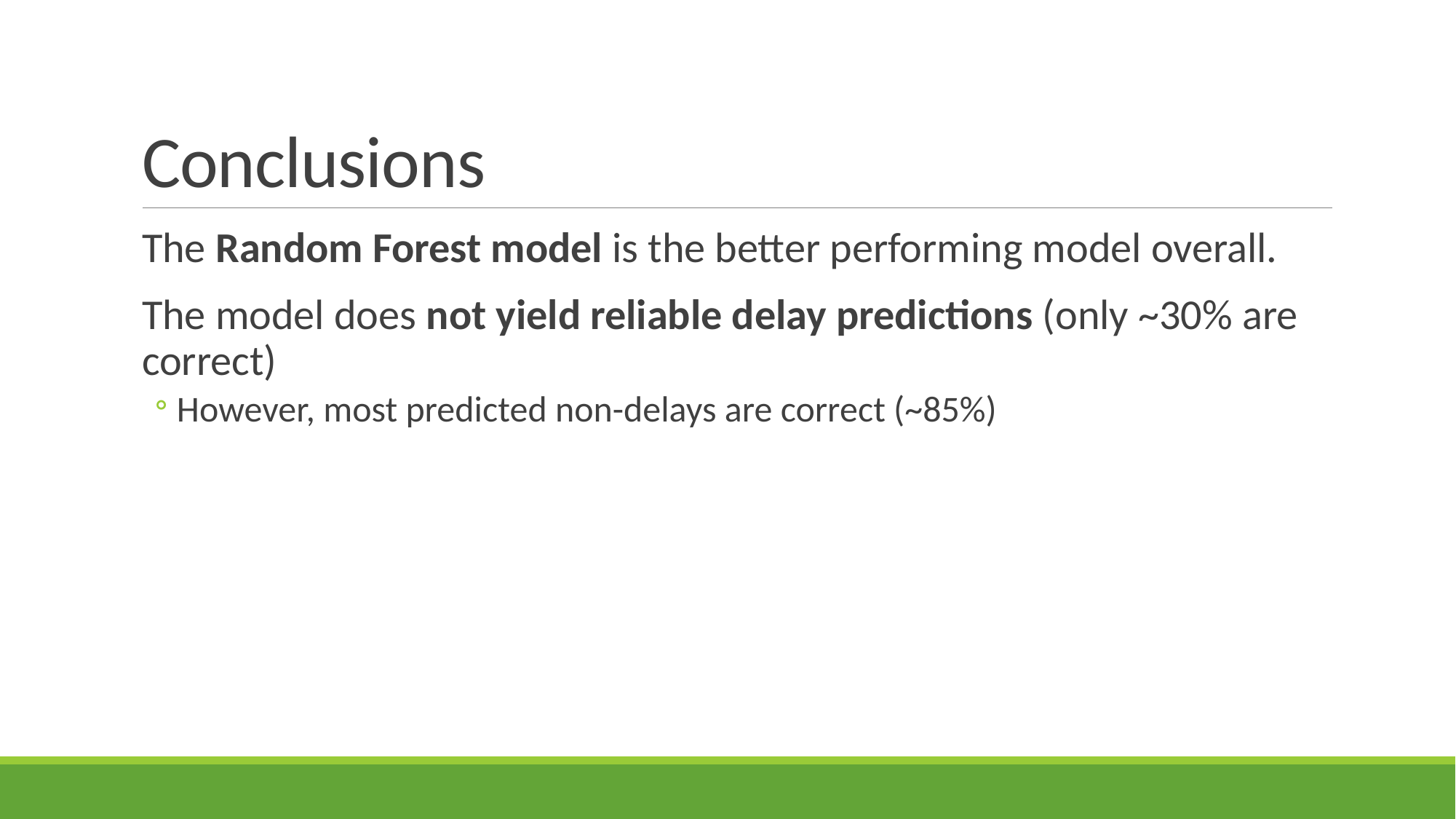

# Conclusions
The Random Forest model is the better performing model overall.
The model does not yield reliable delay predictions (only ~30% are correct)
However, most predicted non-delays are correct (~85%)